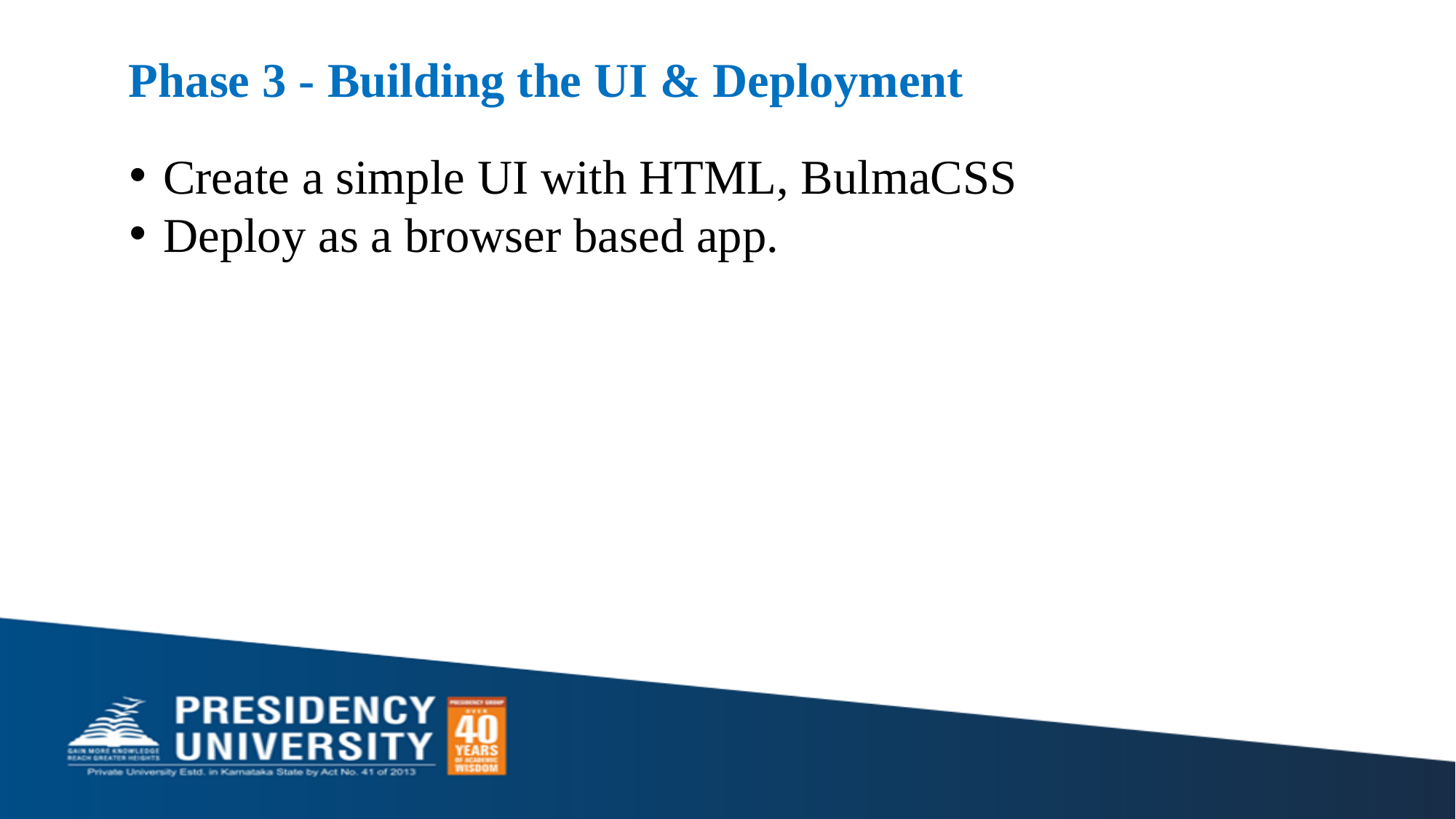

Phase 3 - Building the UI & Deployment
Create a simple UI with HTML, BulmaCSS
Deploy as a browser based app.

7